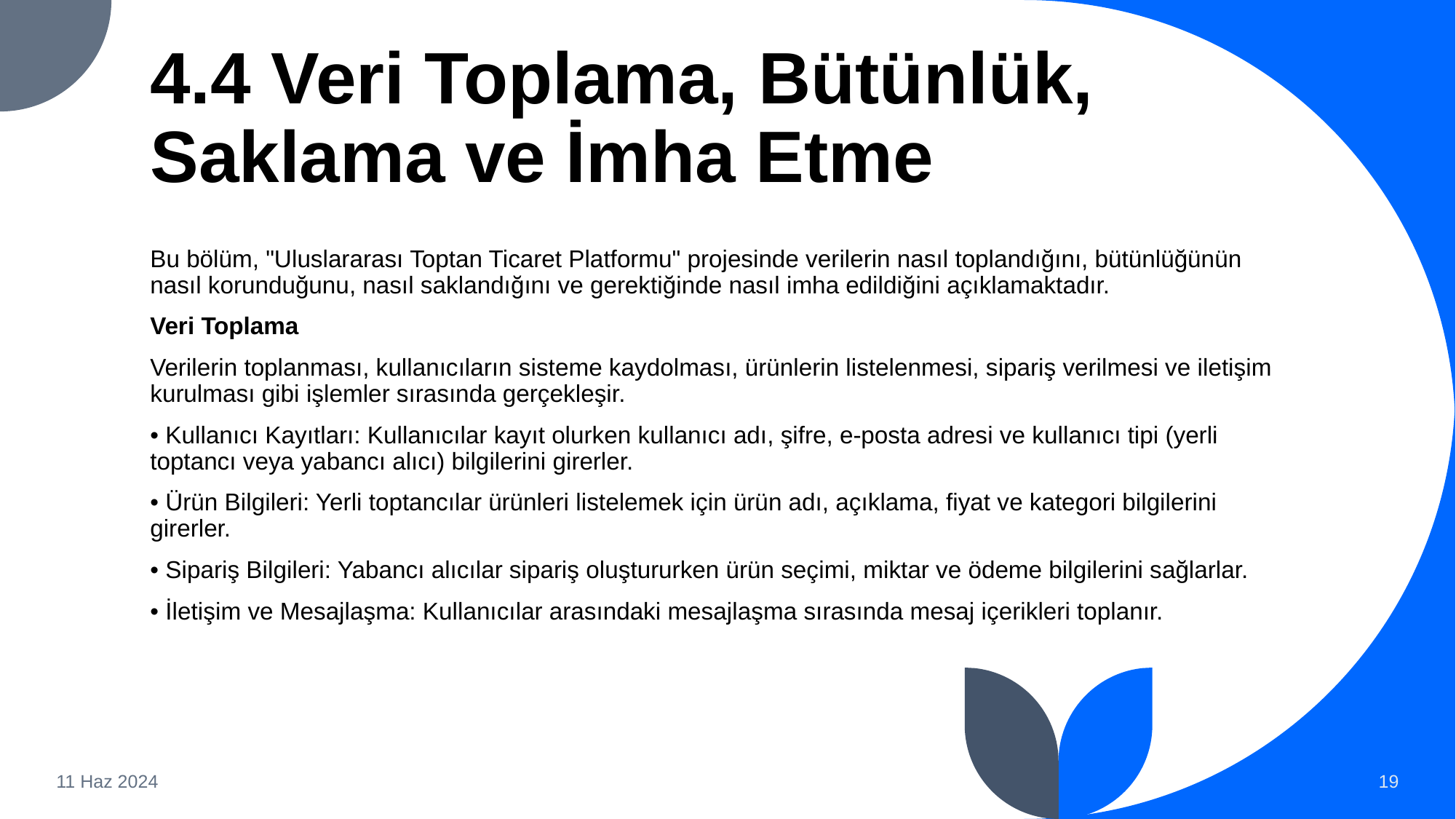

# 4.4 Veri Toplama, Bütünlük, Saklama ve İmha Etme
Bu bölüm, "Uluslararası Toptan Ticaret Platformu" projesinde verilerin nasıl toplandığını, bütünlüğünün nasıl korunduğunu, nasıl saklandığını ve gerektiğinde nasıl imha edildiğini açıklamaktadır.
Veri Toplama
Verilerin toplanması, kullanıcıların sisteme kaydolması, ürünlerin listelenmesi, sipariş verilmesi ve iletişim kurulması gibi işlemler sırasında gerçekleşir.
• Kullanıcı Kayıtları: Kullanıcılar kayıt olurken kullanıcı adı, şifre, e-posta adresi ve kullanıcı tipi (yerli toptancı veya yabancı alıcı) bilgilerini girerler.
• Ürün Bilgileri: Yerli toptancılar ürünleri listelemek için ürün adı, açıklama, fiyat ve kategori bilgilerini girerler.
• Sipariş Bilgileri: Yabancı alıcılar sipariş oluştururken ürün seçimi, miktar ve ödeme bilgilerini sağlarlar.
• İletişim ve Mesajlaşma: Kullanıcılar arasındaki mesajlaşma sırasında mesaj içerikleri toplanır.
11 Haz 2024
19